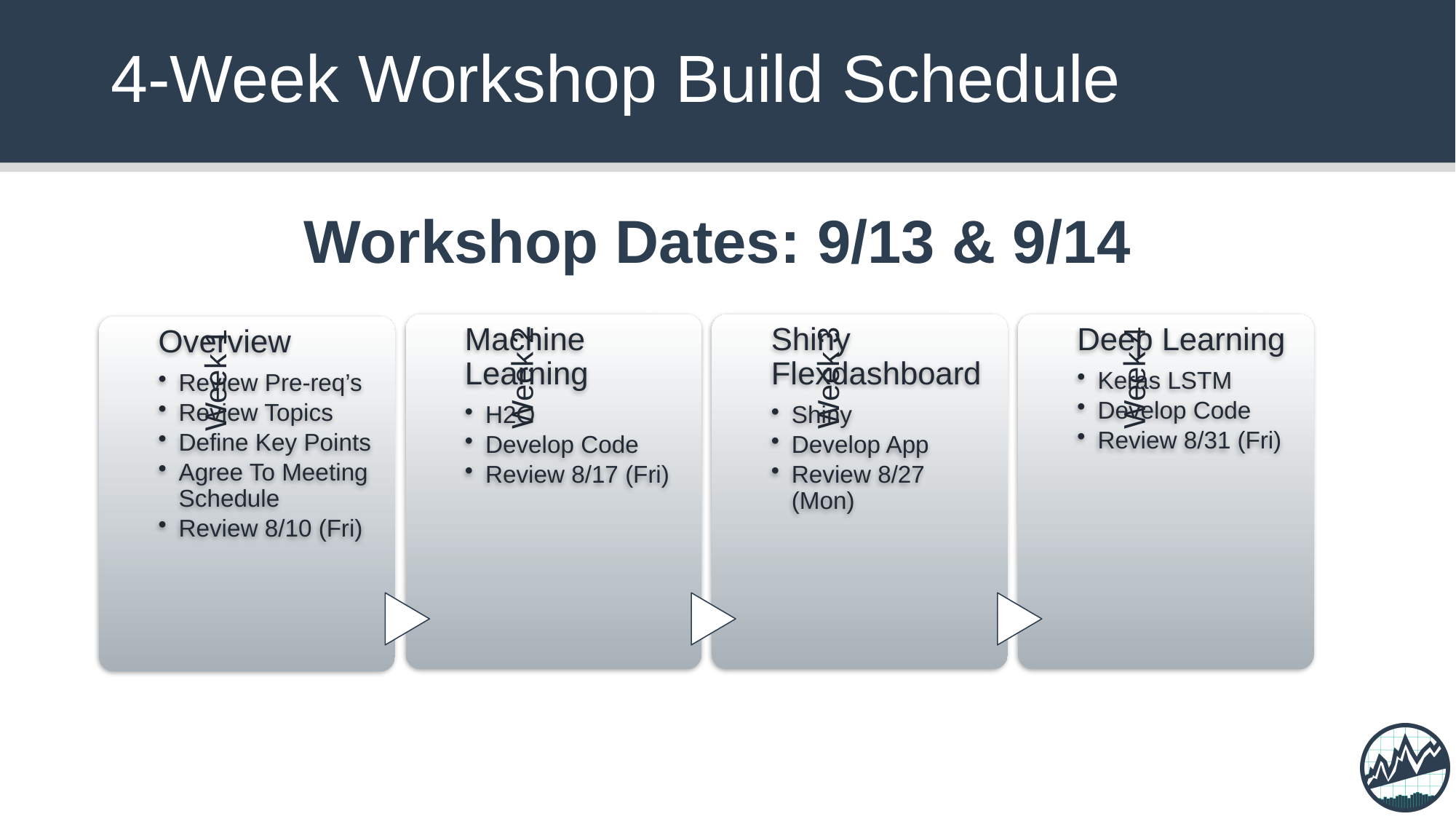

# 4-Week Workshop Build Schedule
Workshop Dates: 9/13 & 9/14
Week 1
Overview
Review Pre-req’s
Review Topics
Define Key Points
Agree To Meeting Schedule
Review 8/10 (Fri)

Week 2
Machine Learning
H2O
Develop Code
Review 8/17 (Fri)
Week 3
Shiny Flexdashboard
Shiny
Develop App
Review 8/27 (Mon)
Week 4
Deep Learning
Keras LSTM
Develop Code
Review 8/31 (Fri)